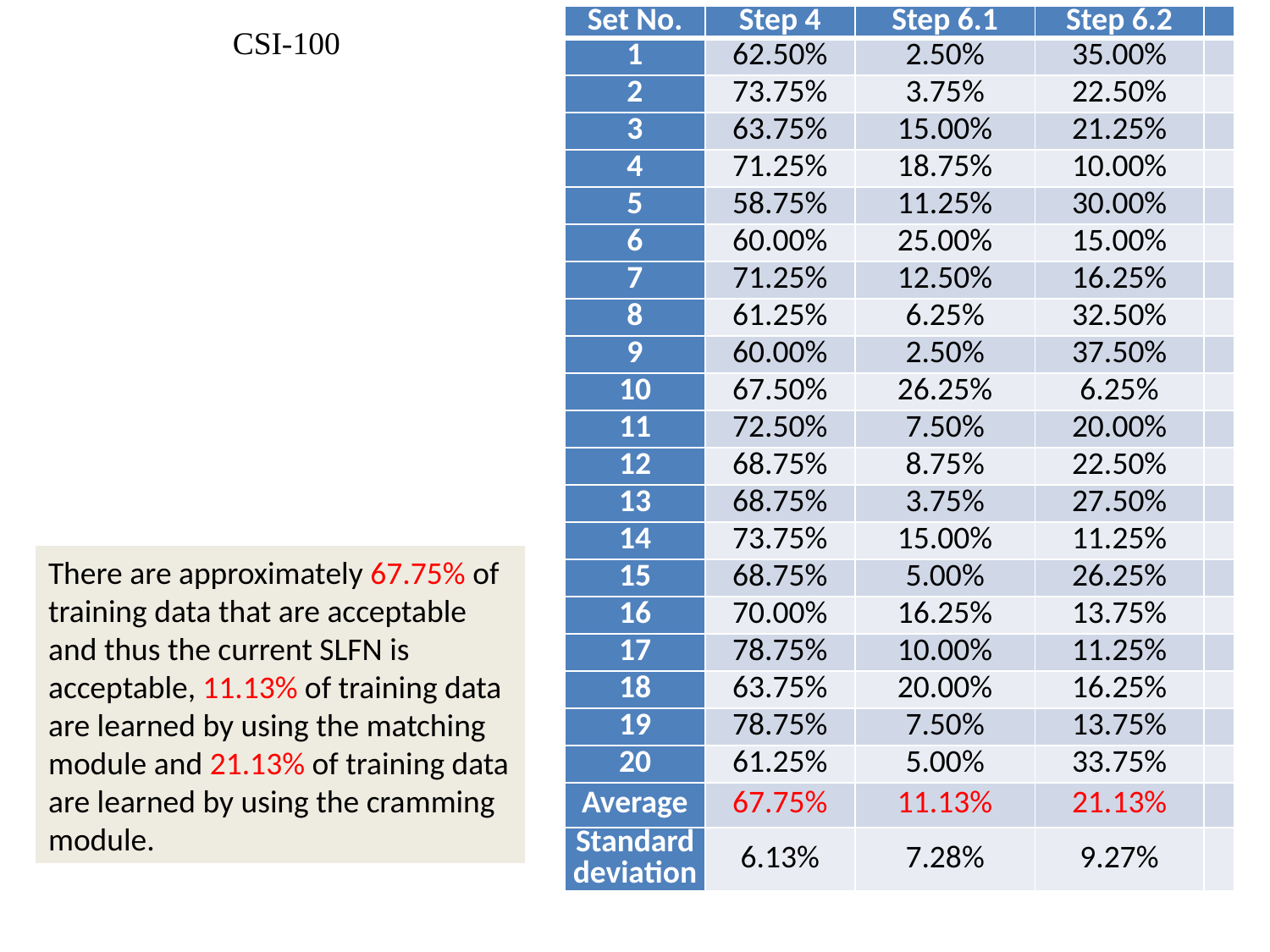

| Set No. | Step 4 | Step 6.1 | Step 6.2 |  |
| --- | --- | --- | --- | --- |
| 1 | 62.50% | 2.50% | 35.00% |  |
| 2 | 73.75% | 3.75% | 22.50% |  |
| 3 | 63.75% | 15.00% | 21.25% |  |
| 4 | 71.25% | 18.75% | 10.00% |  |
| 5 | 58.75% | 11.25% | 30.00% |  |
| 6 | 60.00% | 25.00% | 15.00% |  |
| 7 | 71.25% | 12.50% | 16.25% |  |
| 8 | 61.25% | 6.25% | 32.50% |  |
| 9 | 60.00% | 2.50% | 37.50% |  |
| 10 | 67.50% | 26.25% | 6.25% |  |
| 11 | 72.50% | 7.50% | 20.00% |  |
| 12 | 68.75% | 8.75% | 22.50% |  |
| 13 | 68.75% | 3.75% | 27.50% |  |
| 14 | 73.75% | 15.00% | 11.25% |  |
| 15 | 68.75% | 5.00% | 26.25% |  |
| 16 | 70.00% | 16.25% | 13.75% |  |
| 17 | 78.75% | 10.00% | 11.25% |  |
| 18 | 63.75% | 20.00% | 16.25% |  |
| 19 | 78.75% | 7.50% | 13.75% |  |
| 20 | 61.25% | 5.00% | 33.75% |  |
| Average | 67.75% | 11.13% | 21.13% |  |
| Standard deviation | 6.13% | 7.28% | 9.27% |  |
CSI-100
There are approximately 67.75% of training data that are acceptable and thus the current SLFN is acceptable, 11.13% of training data are learned by using the matching module and 21.13% of training data are learned by using the cramming module.